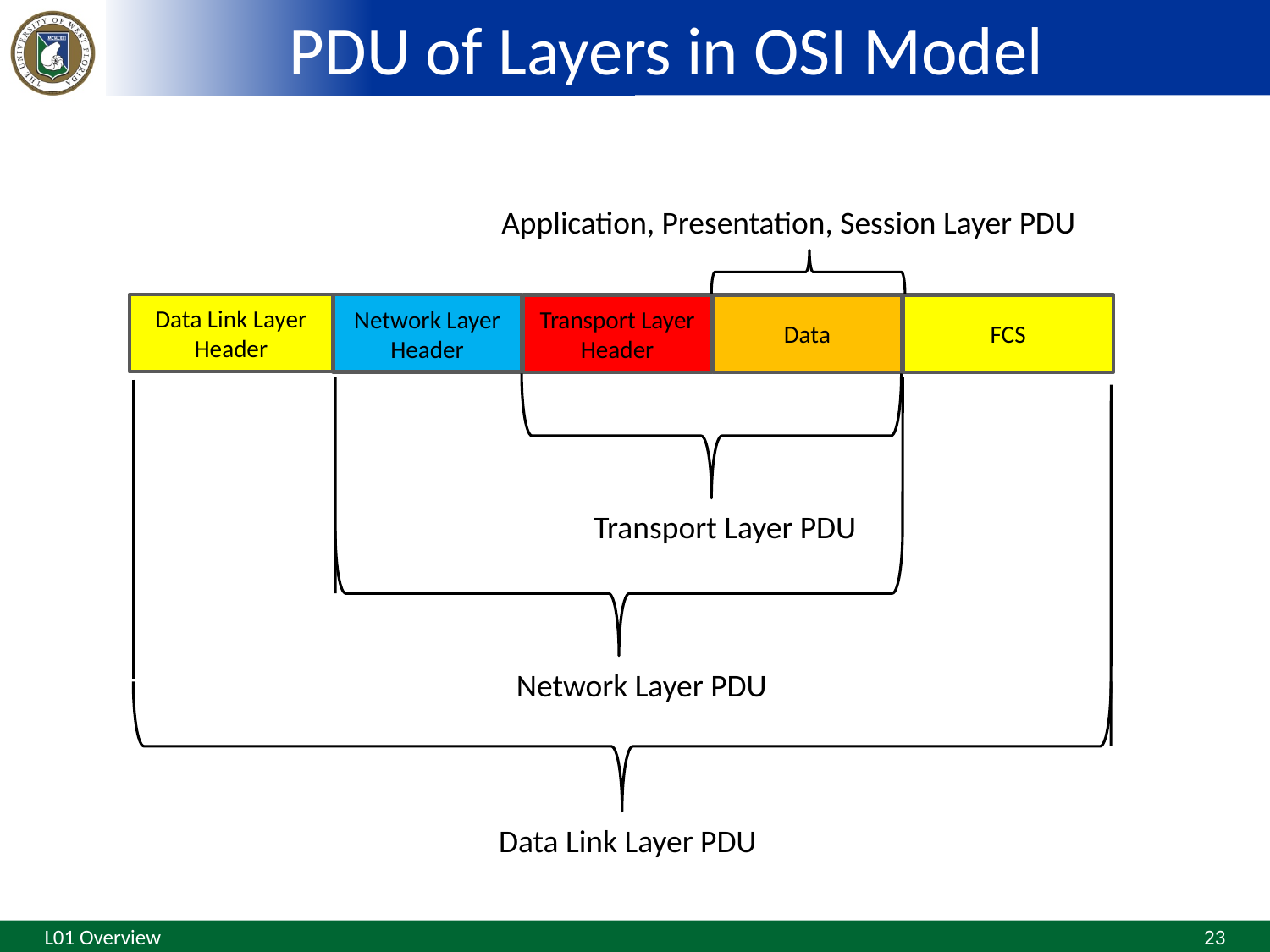

# PDU of Layers in OSI Model

Application, Presentation, Session Layer PDU

Data Link Layer Header
Network Layer Header
FCS
Transport Layer Header
Data

Transport Layer PDU
Network Layer PDU
Data Link Layer PDU
L01 Overview
23